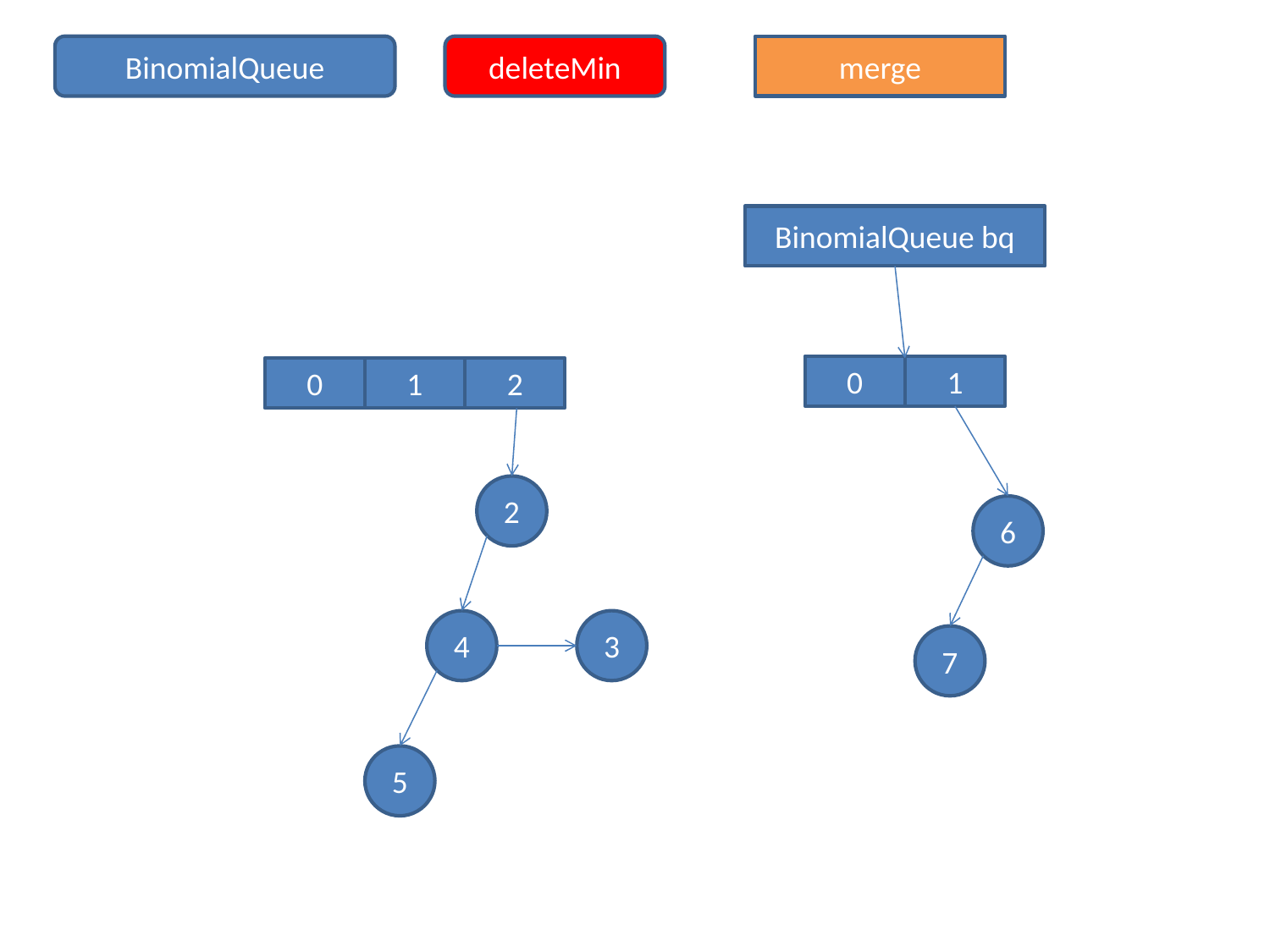

BinomialQueue
deleteMin
merge
BinomialQueue bq
0
1
0
2
1
2
6
4
3
7
5